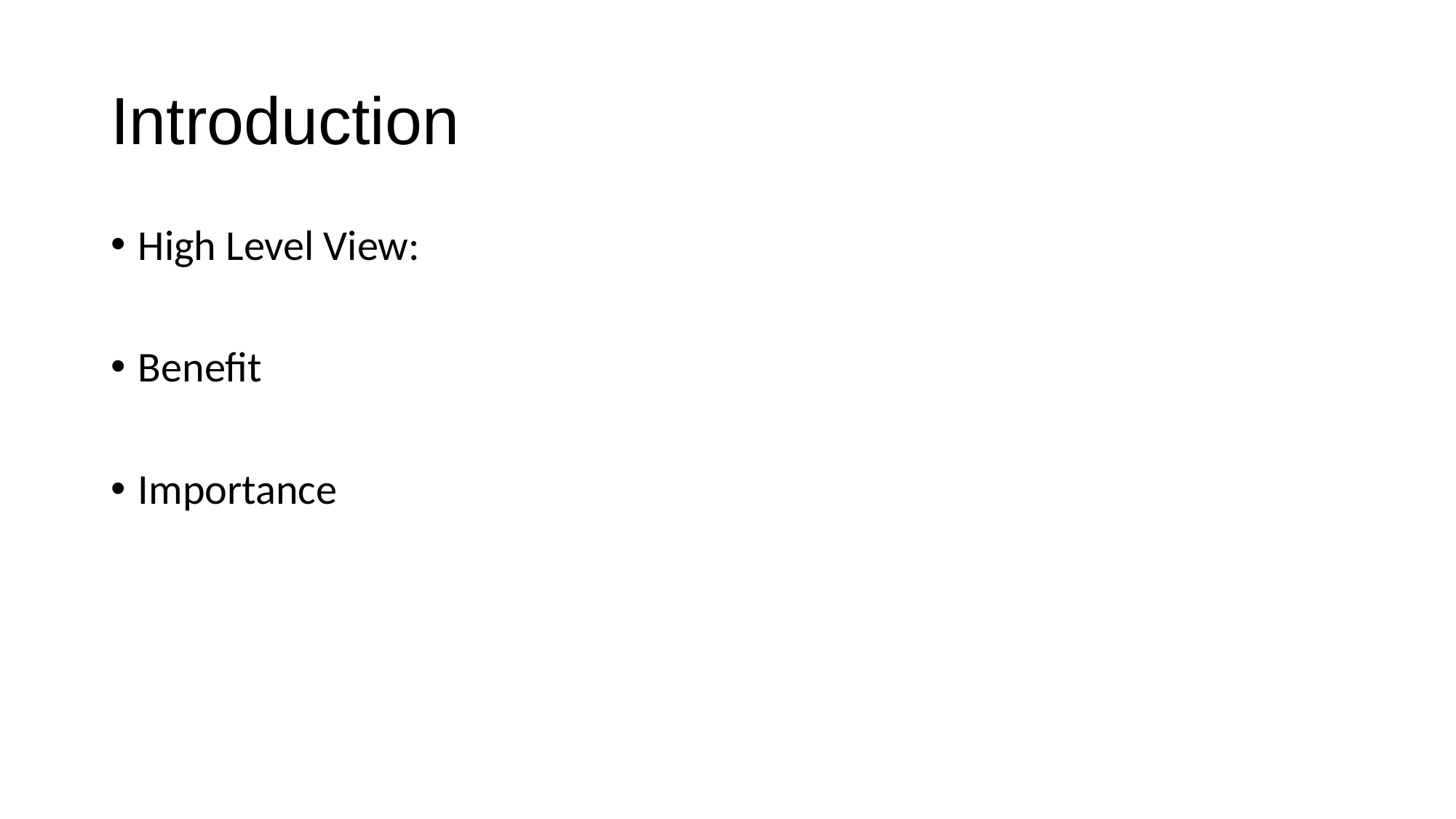

# Introduction
High Level View:

Benefit

Importance